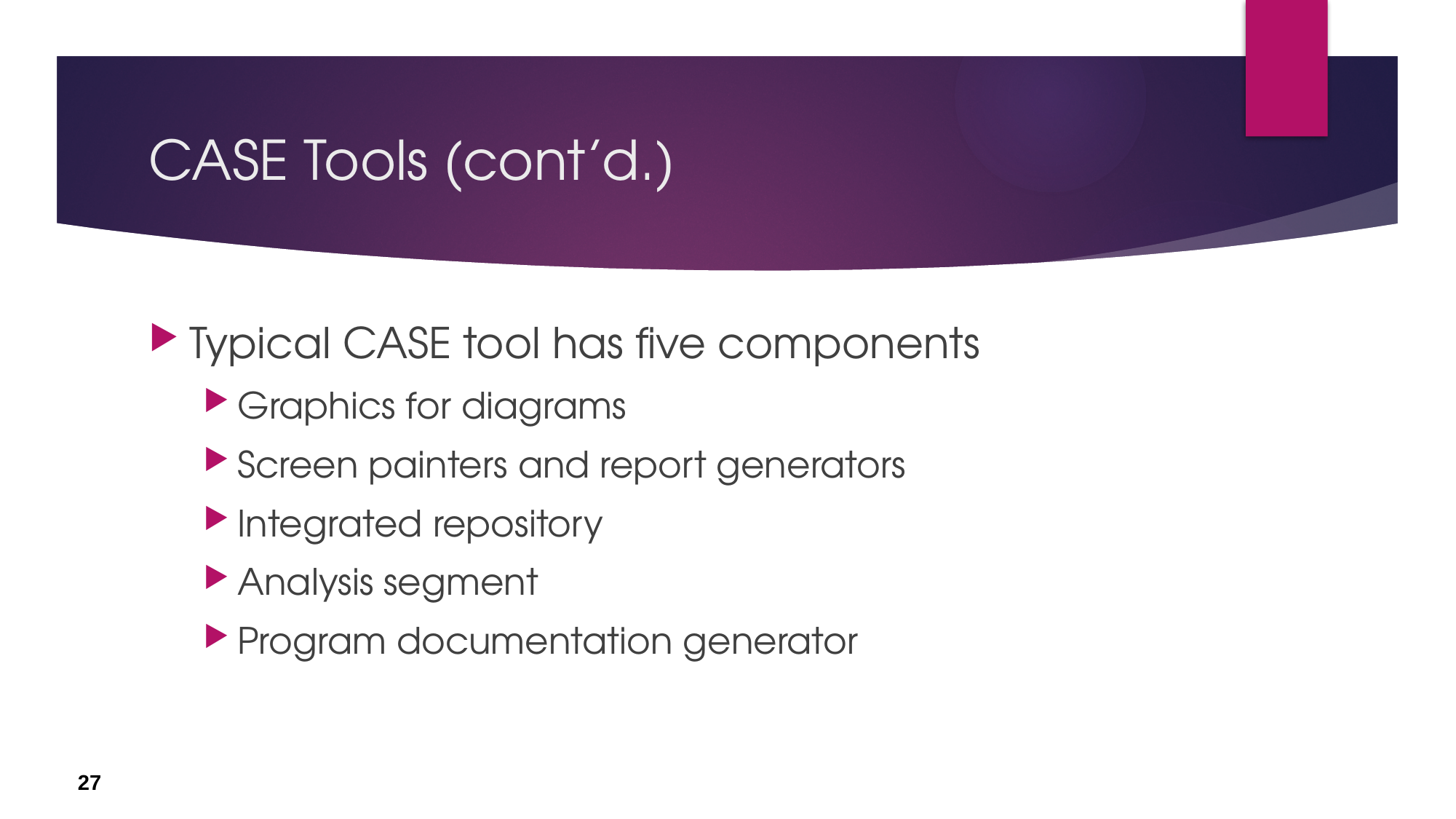

# CASE Tools (cont’d.)
Typical CASE tool has five components
Graphics for diagrams
Screen painters and report generators
Integrated repository
Analysis segment
Program documentation generator
27